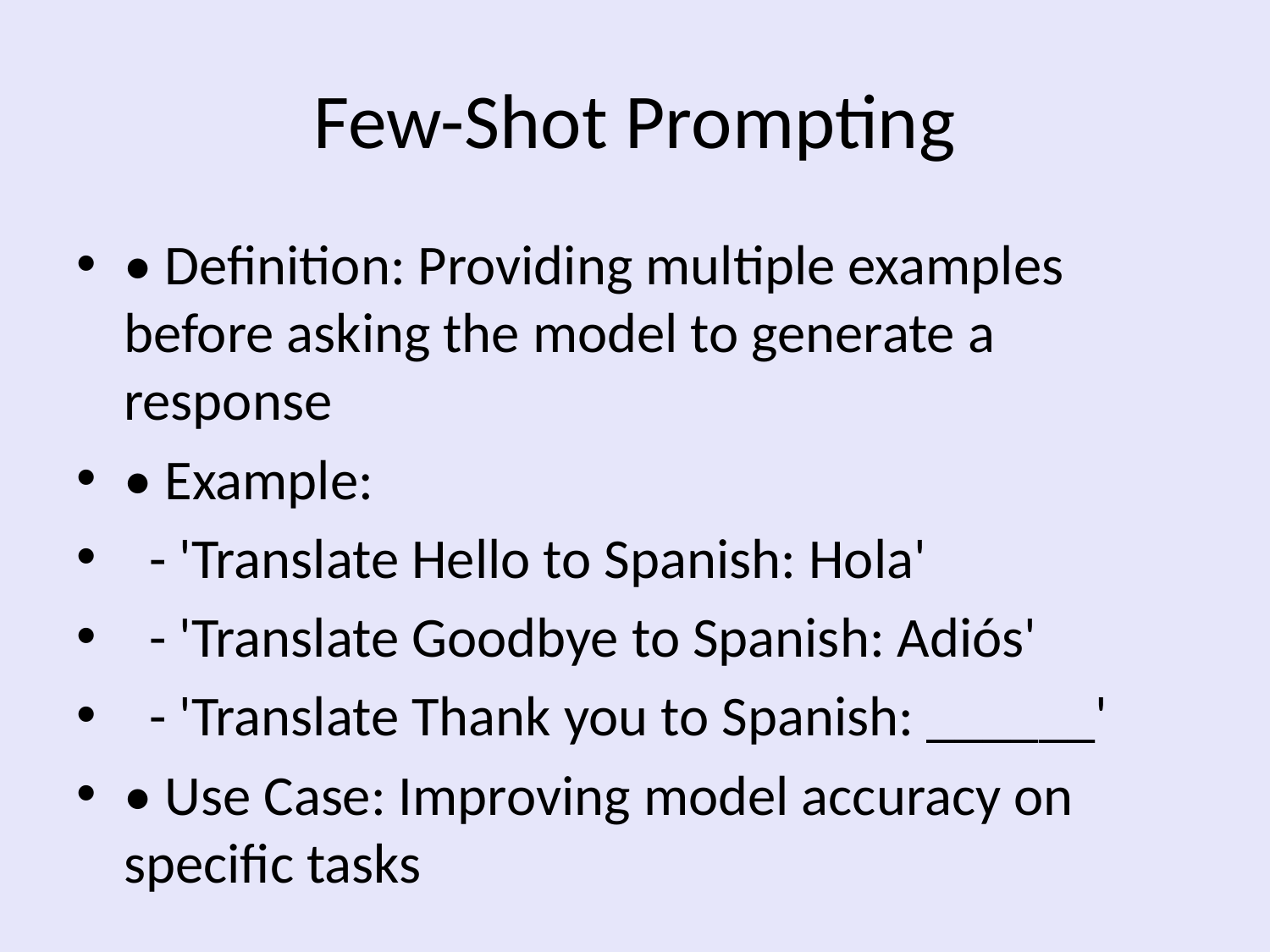

# Few-Shot Prompting
• Definition: Providing multiple examples before asking the model to generate a response
• Example:
  - 'Translate Hello to Spanish: Hola'
  - 'Translate Goodbye to Spanish: Adiós'
  - 'Translate Thank you to Spanish: ______'
• Use Case: Improving model accuracy on specific tasks